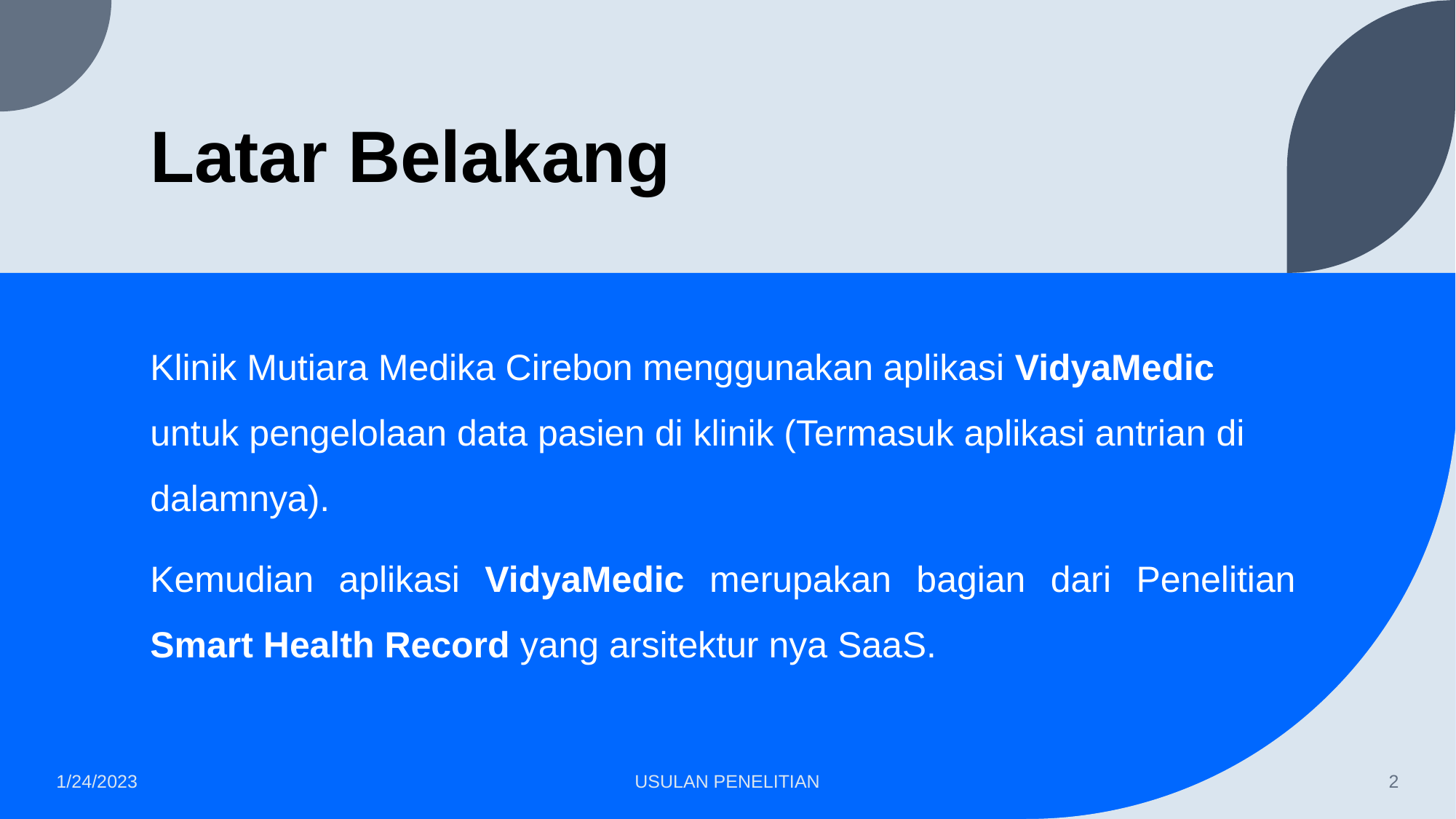

# Latar Belakang
Klinik Mutiara Medika Cirebon menggunakan aplikasi VidyaMedic untuk pengelolaan data pasien di klinik (Termasuk aplikasi antrian di dalamnya).
Kemudian aplikasi VidyaMedic merupakan bagian dari Penelitian Smart Health Record yang arsitektur nya SaaS.

1/24/2023
USULAN PENELITIAN
2